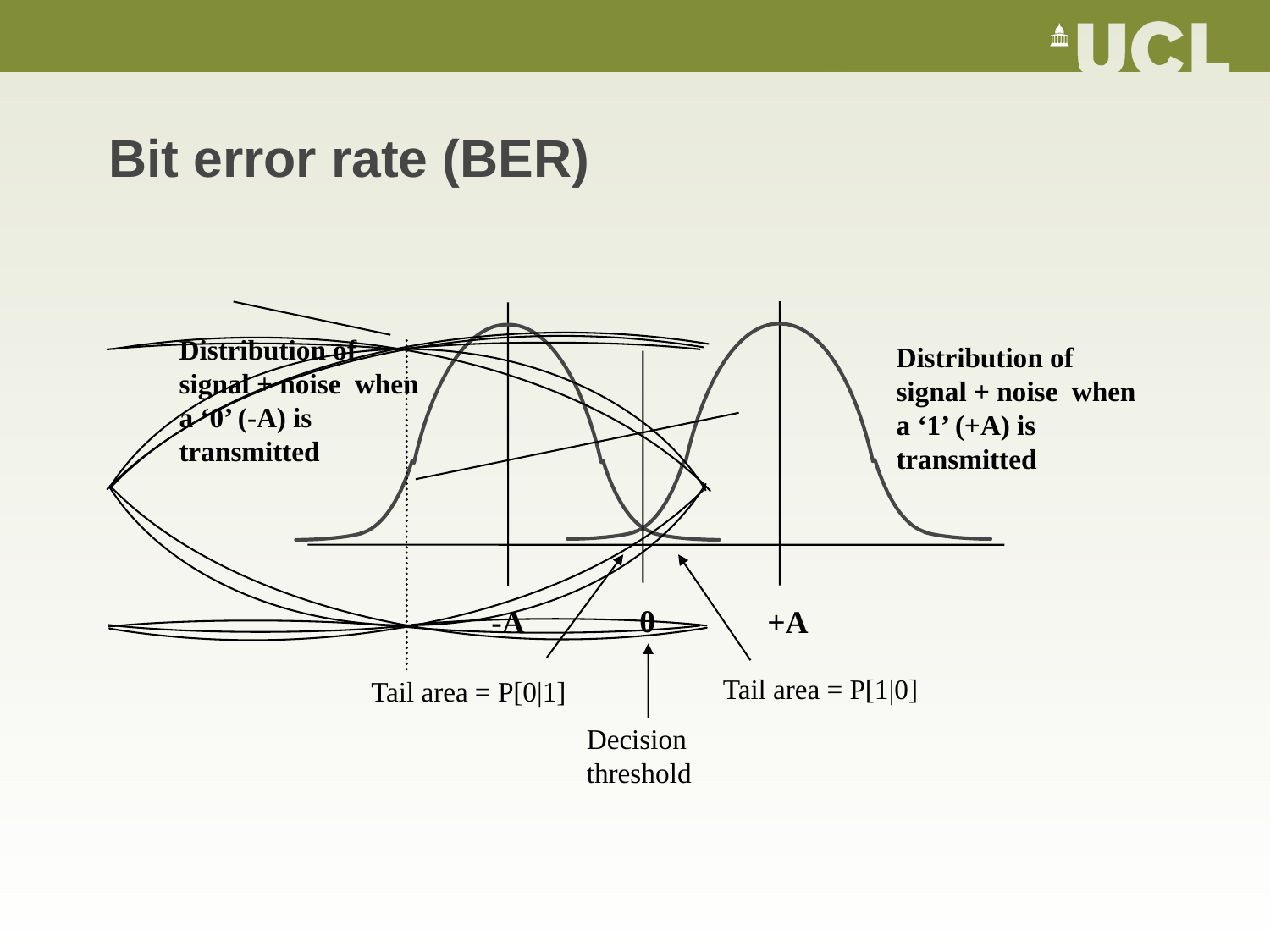

# Bit error rate (BER)

0
-A
+A

Distribution of signal + noise  when a ‘0’ (-A) is transmitted
Distribution of signal + noise  when a ‘1’ (+A) is transmitted

Tail area = P[1|0]
Tail area = P[0|1]
Decision
threshold